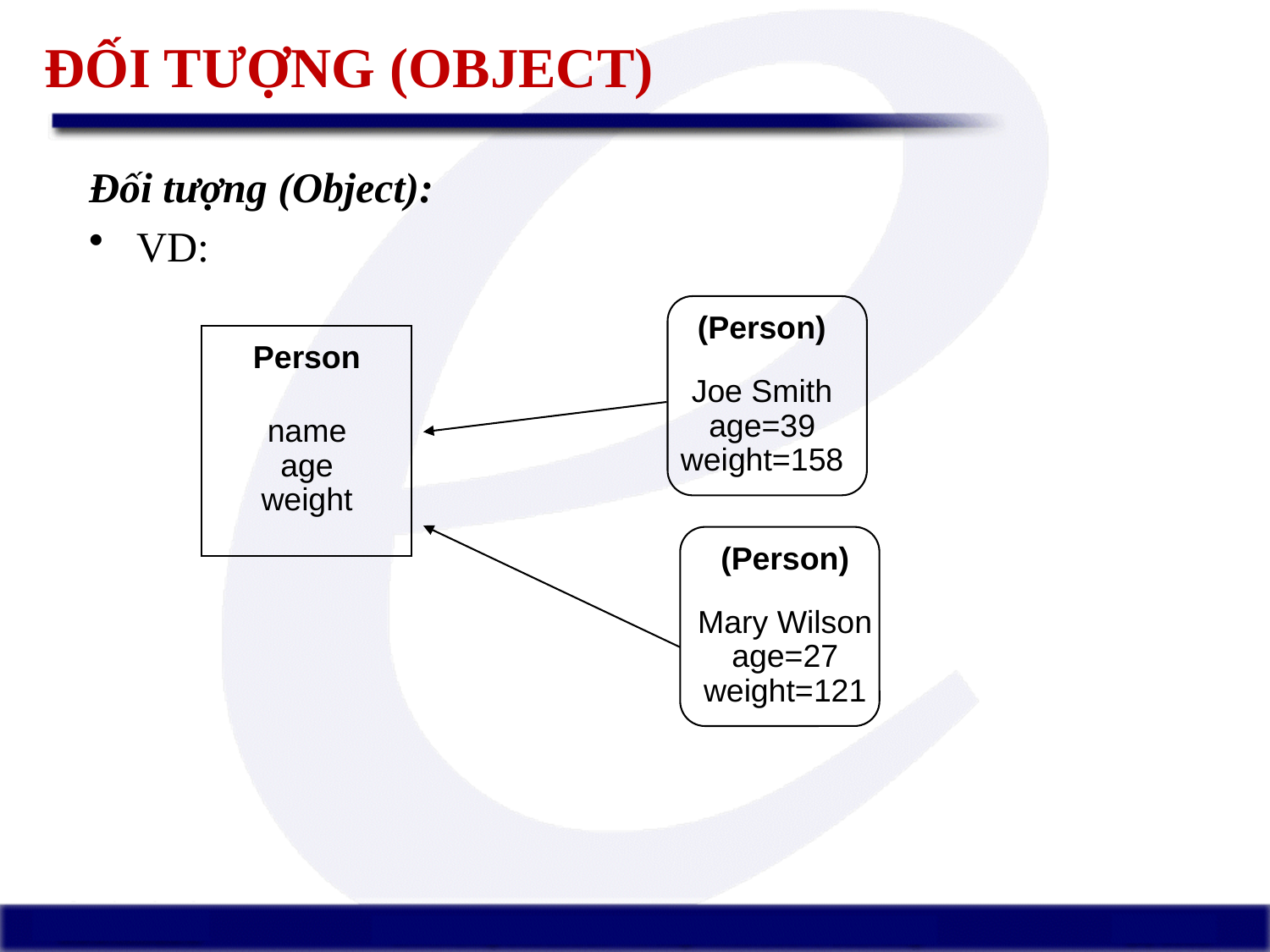

ĐỐI TƯỢNG (OBJECT)
Đối tượng (Object):
VD:

(Person)

Person
Joe Smith
age=39
weight=158

name
age
weight

(Person)
Mary Wilson
age=27
weight=121